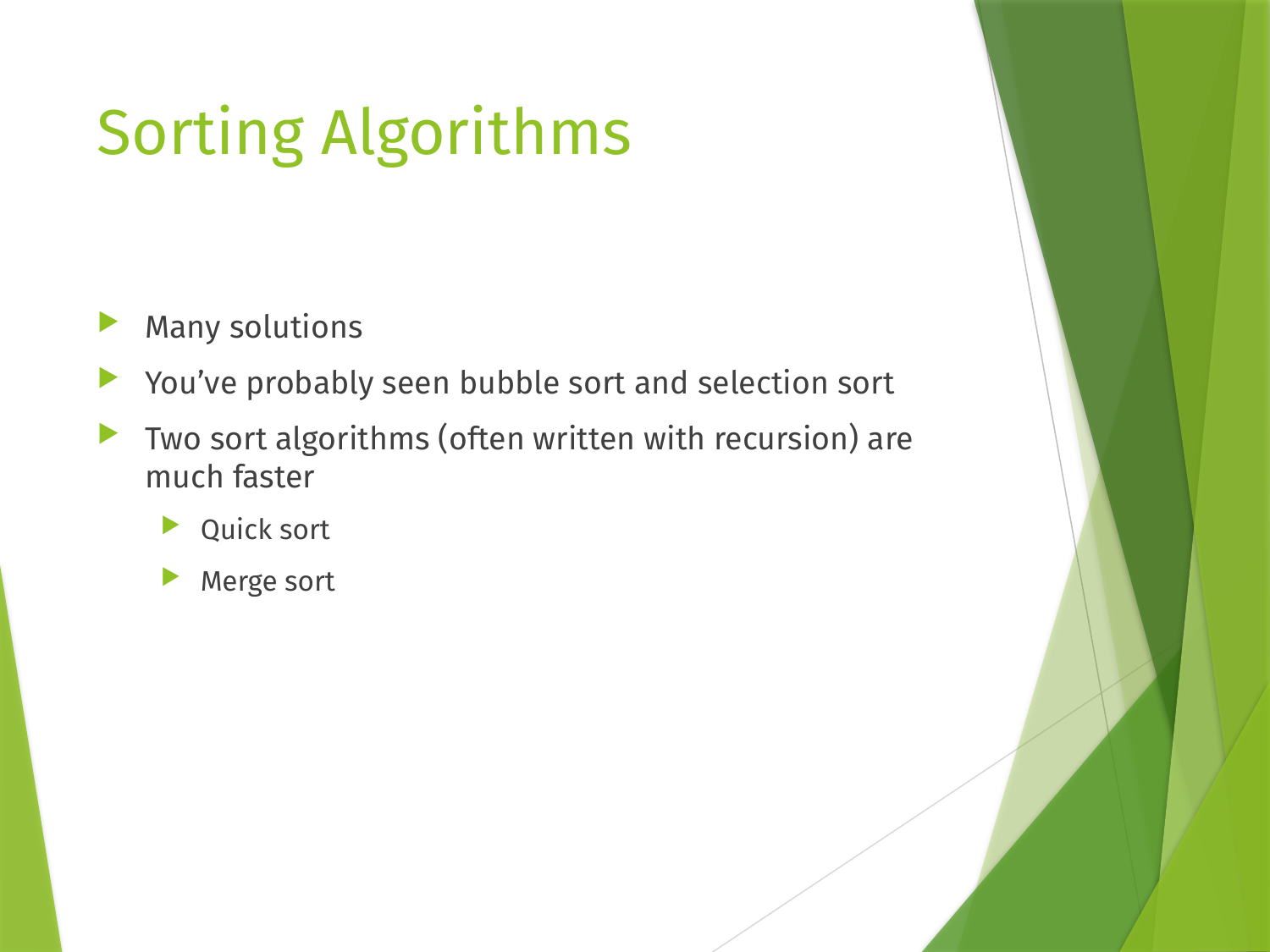

# Sorting Algorithms
Many solutions
You’ve probably seen bubble sort and selection sort
Two sort algorithms (often written with recursion) are much faster
Quick sort
Merge sort